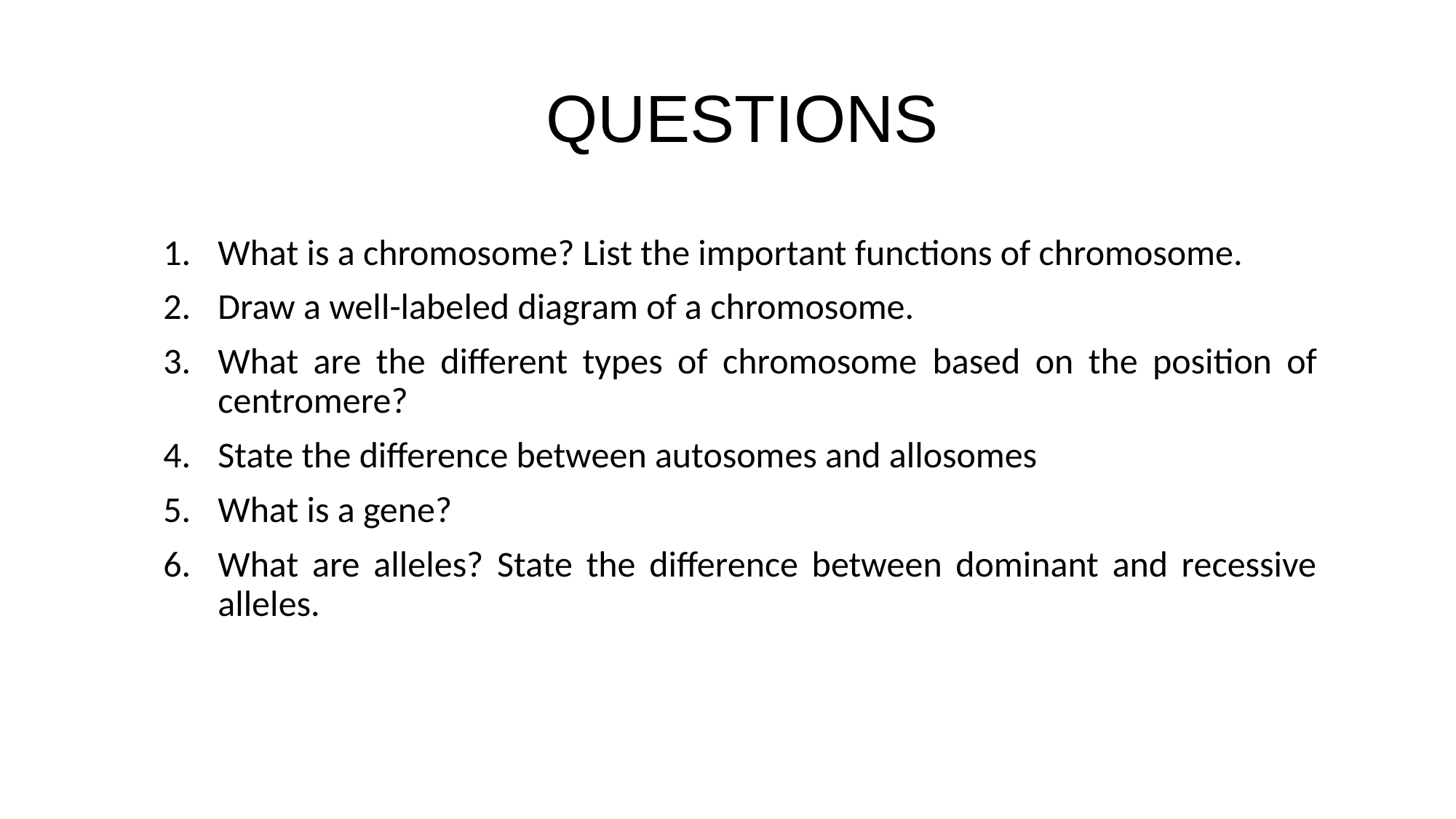

# QUESTIONS
What is a chromosome? List the important functions of chromosome.
Draw a well-labeled diagram of a chromosome.
What are the different types of chromosome based on the position of centromere?
State the difference between autosomes and allosomes
What is a gene?
What are alleles? State the difference between dominant and recessive alleles.

12